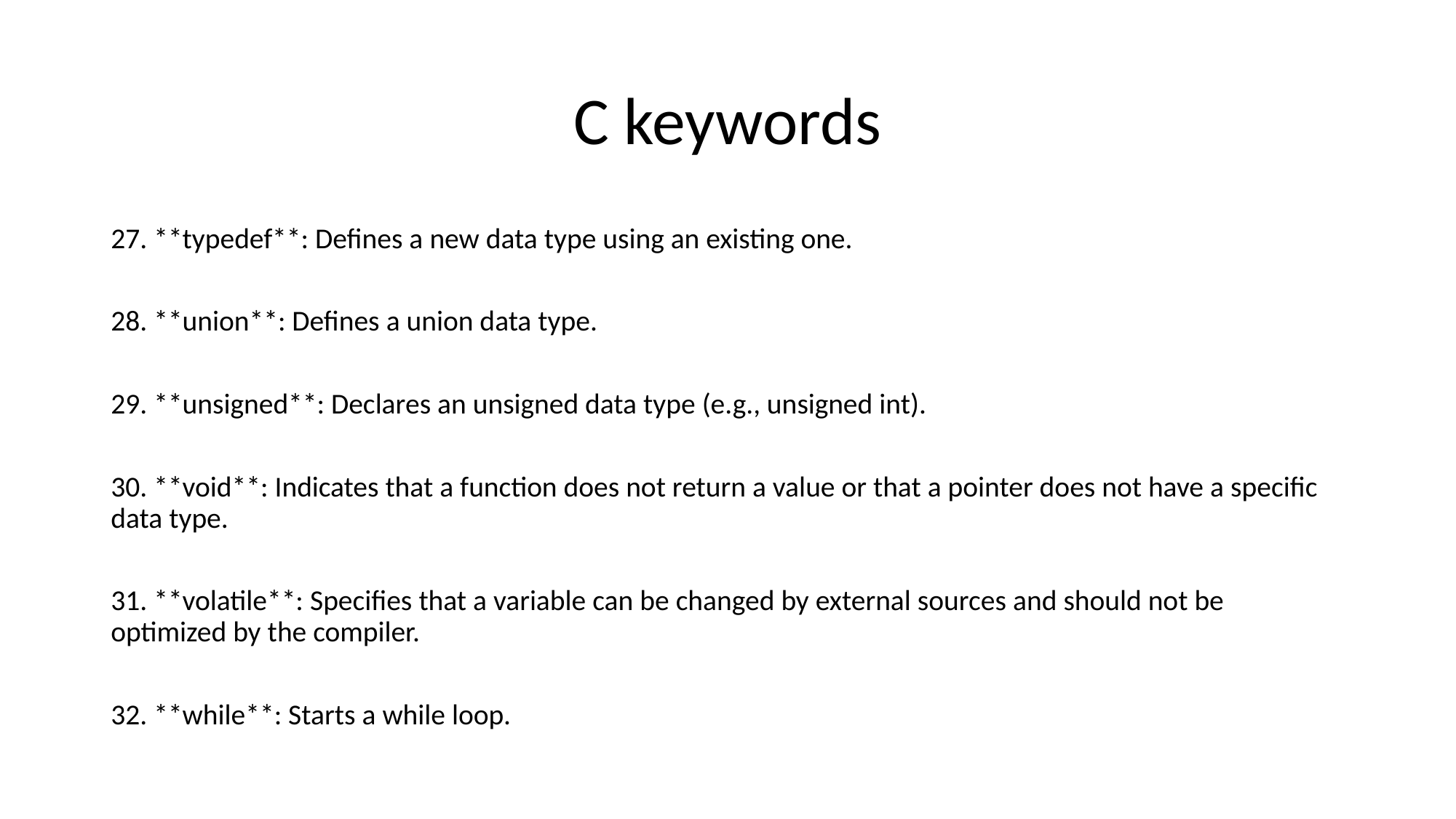

# C keywords
27. **typedef**: Defines a new data type using an existing one.

28. **union**: Defines a union data type.

29. **unsigned**: Declares an unsigned data type (e.g., unsigned int).

30. **void**: Indicates that a function does not return a value or that a pointer does not have a specific data type.

31. **volatile**: Specifies that a variable can be changed by external sources and should not be optimized by the compiler.

32. **while**: Starts a while loop.